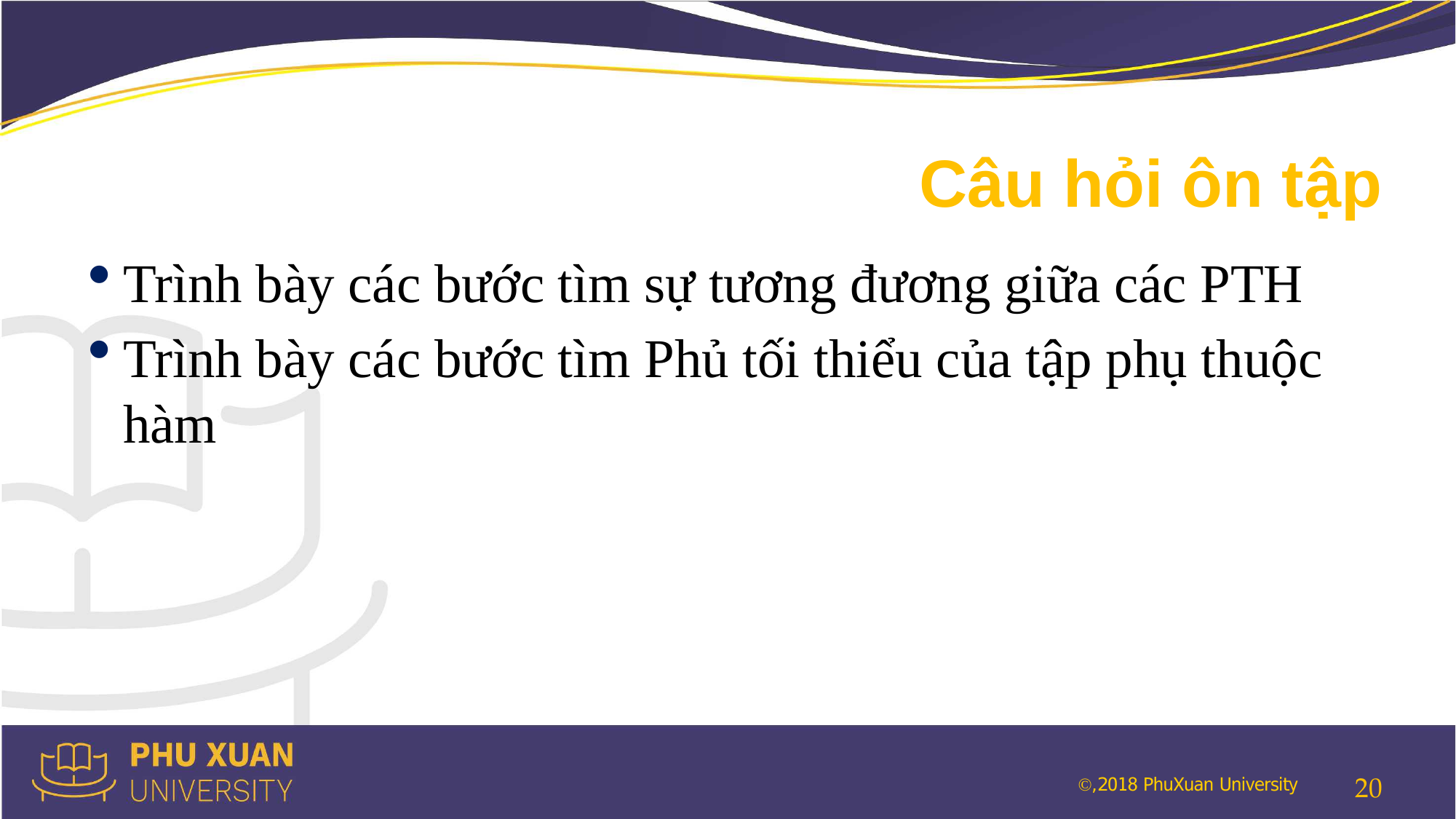

# Câu hỏi ôn tập
Trình bày các bước tìm sự tương đương giữa các PTH
Trình bày các bước tìm Phủ tối thiểu của tập phụ thuộc hàm
20